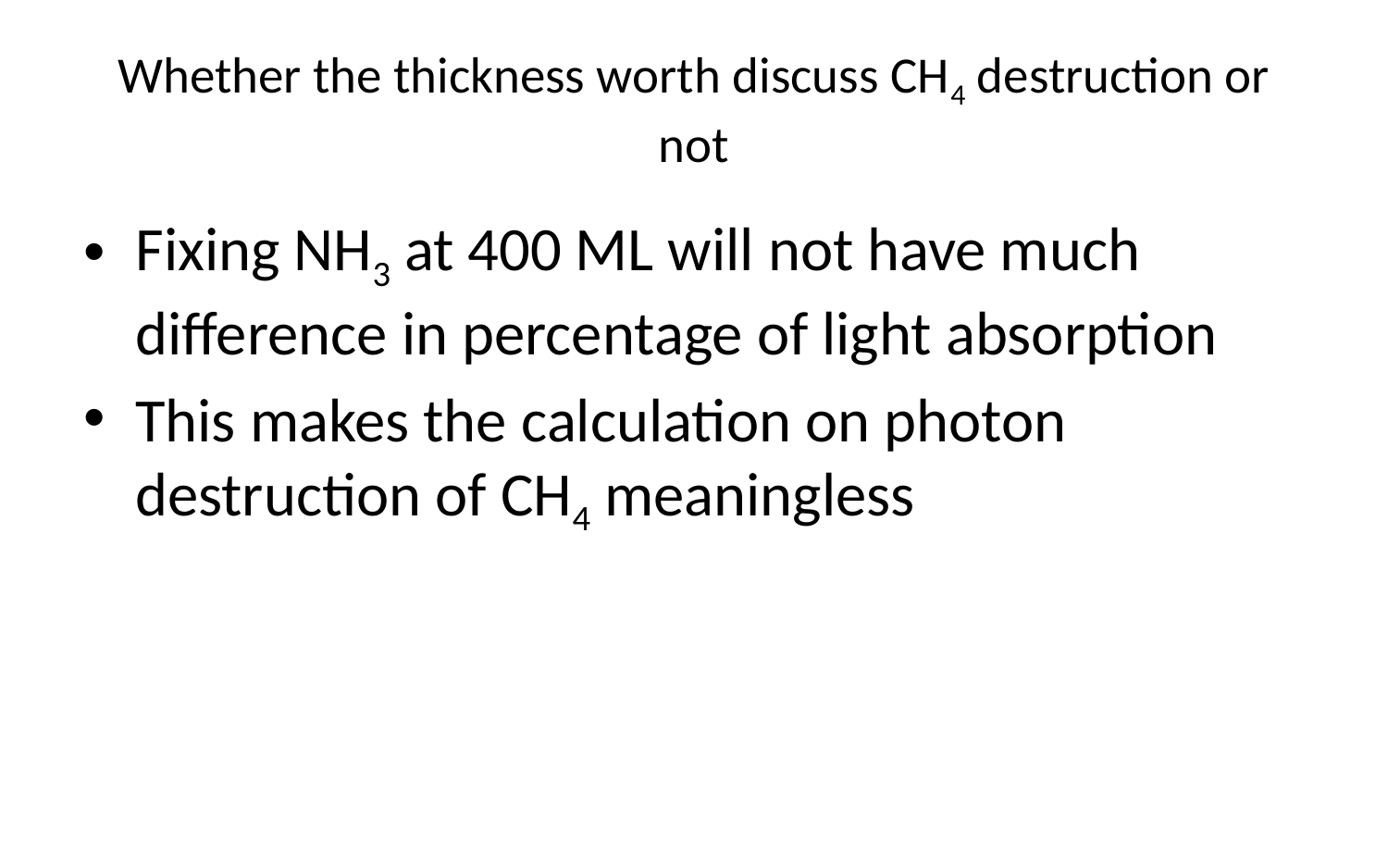

# Whether the thickness worth discuss CH4 destruction or not
Fixing NH3 at 400 ML will not have much difference in percentage of light absorption
This makes the calculation on photon destruction of CH4 meaningless